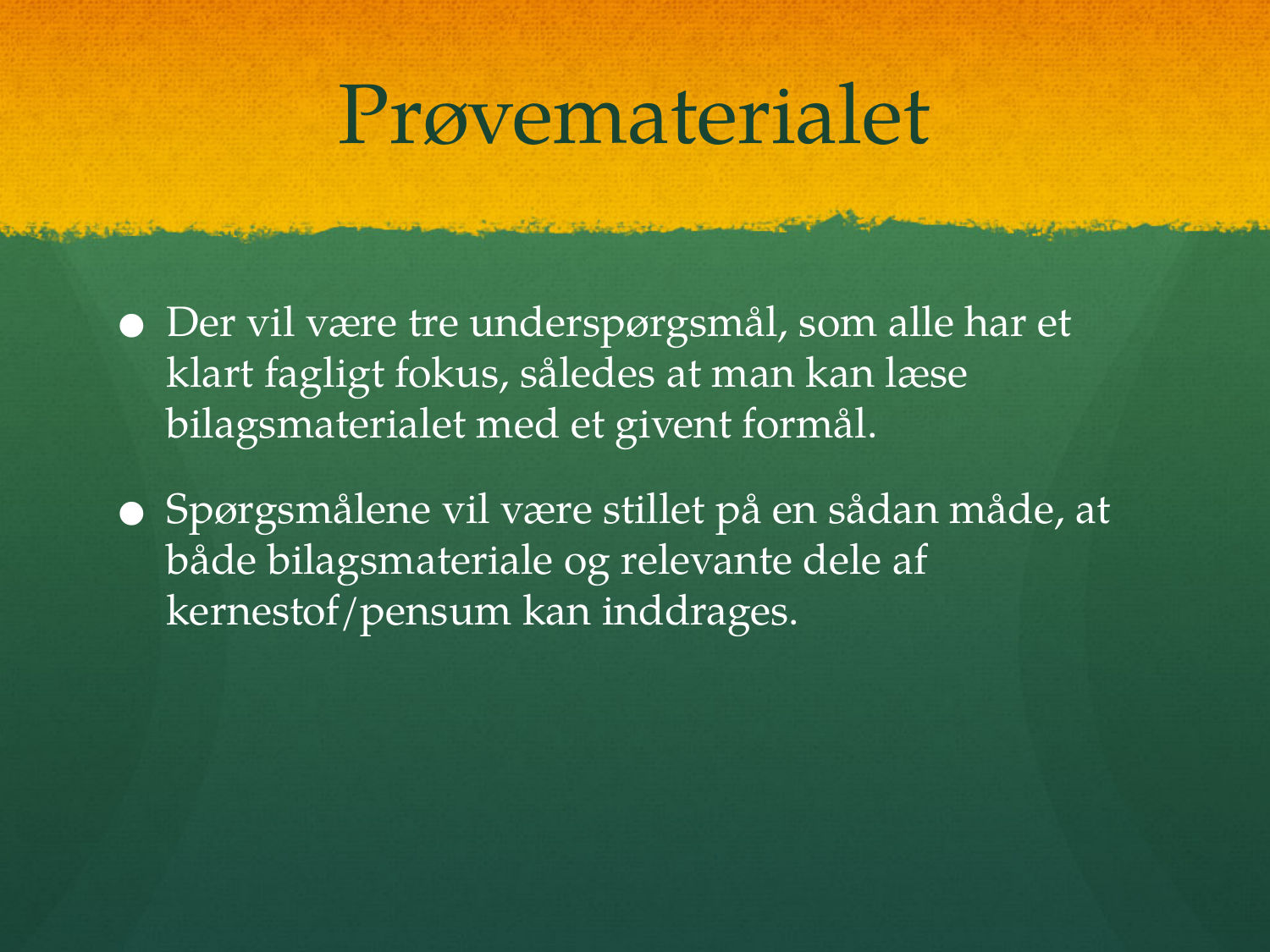

# Prøvematerialet
Der vil være tre underspørgsmål, som alle har et klart fagligt fokus, således at man kan læse bilagsmaterialet med et givent formål.
Spørgsmålene vil være stillet på en sådan måde, at både bilagsmateriale og relevante dele af kernestof/pensum kan inddrages.